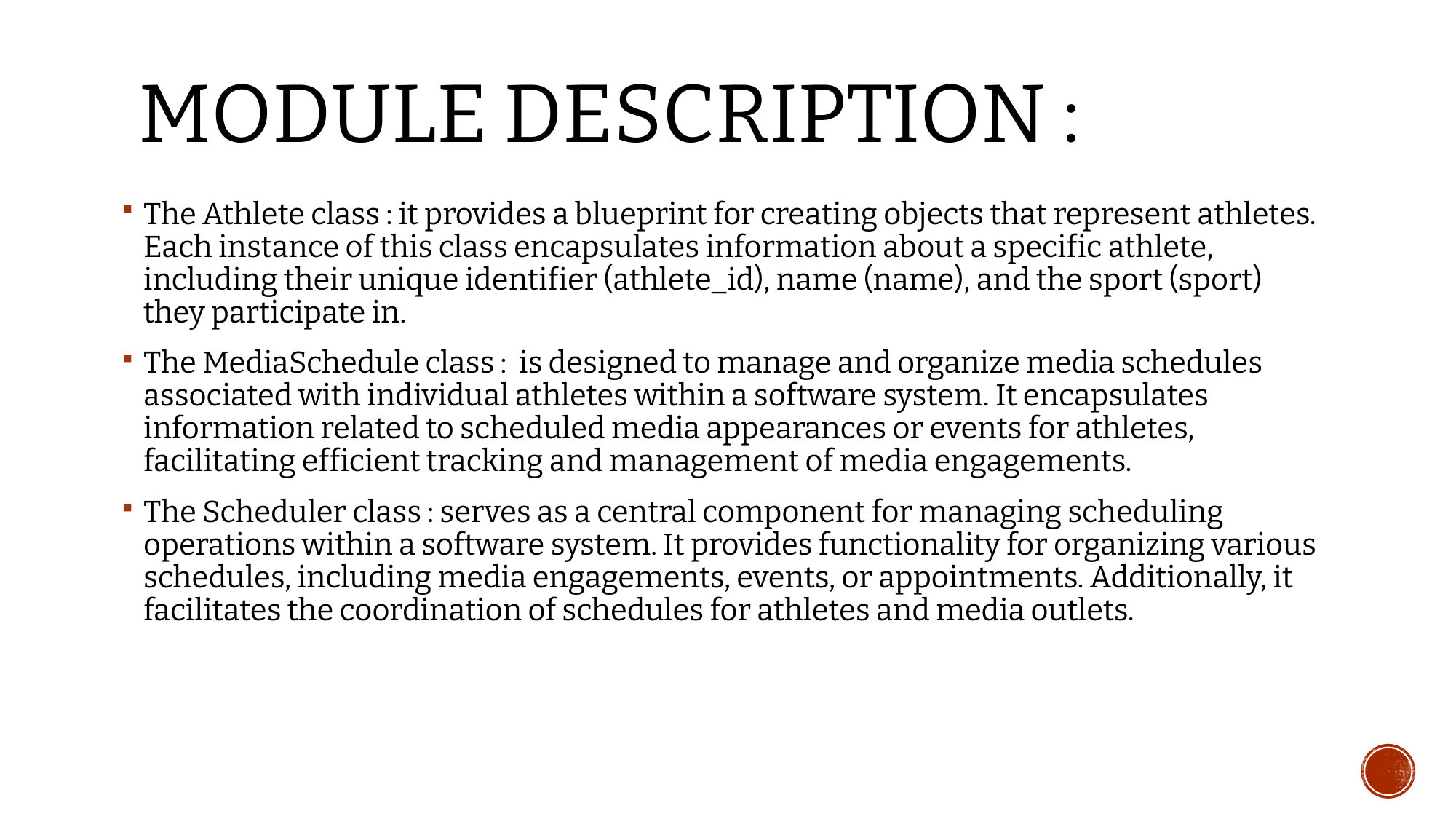

# Module description :
The Athlete class : it provides a blueprint for creating objects that represent athletes. Each instance of this class encapsulates information about a specific athlete, including their unique identifier (athlete_id), name (name), and the sport (sport) they participate in.
The MediaSchedule class :  is designed to manage and organize media schedules associated with individual athletes within a software system. It encapsulates information related to scheduled media appearances or events for athletes, facilitating efficient tracking and management of media engagements.
The Scheduler class : serves as a central component for managing scheduling operations within a software system. It provides functionality for organizing various schedules, including media engagements, events, or appointments. Additionally, it facilitates the coordination of schedules for athletes and media outlets.